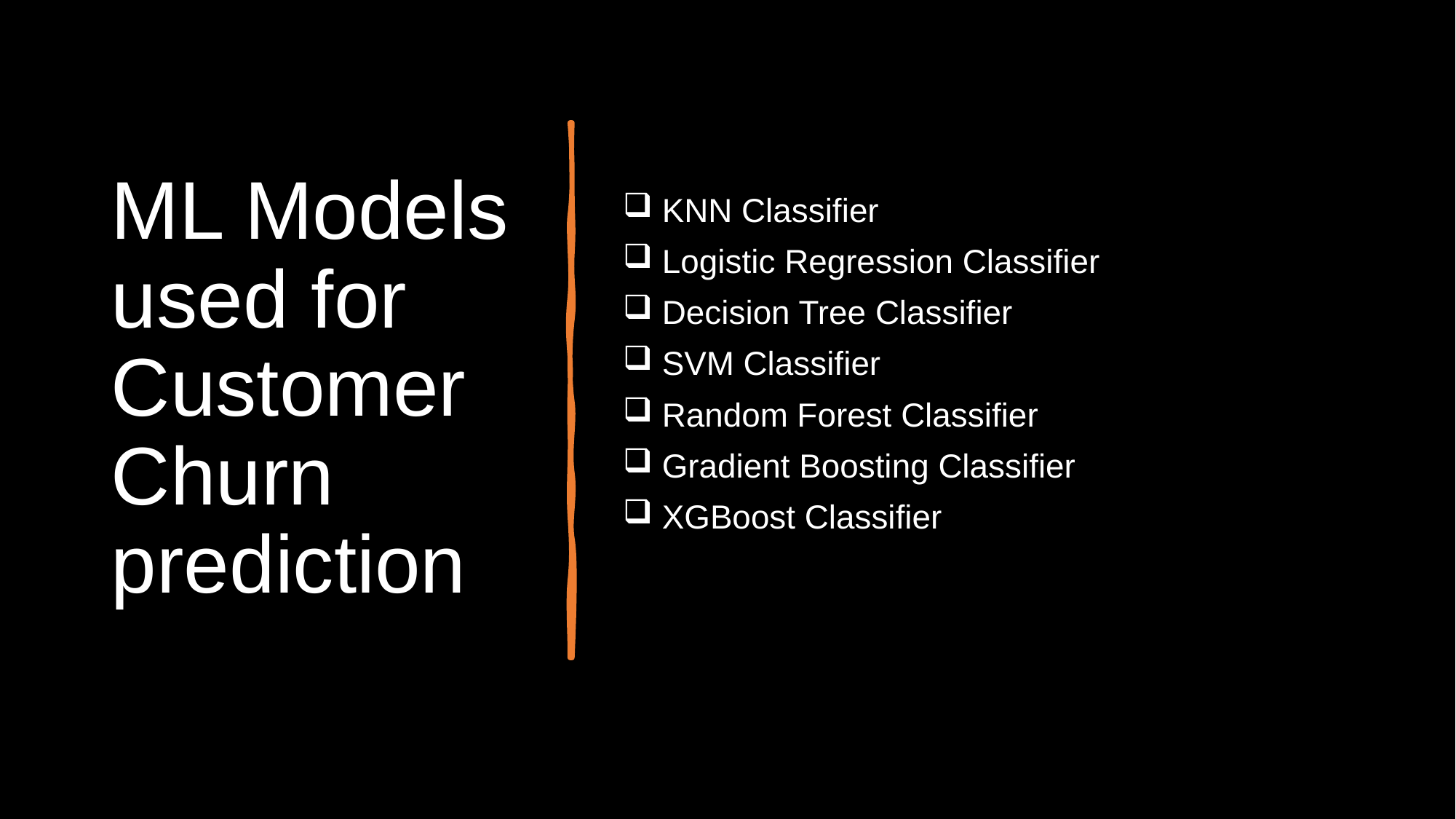

# ML Models used for Customer Churn prediction
 KNN Classifier
 Logistic Regression Classifier
 Decision Tree Classifier
 SVM Classifier
 Random Forest Classifier
 Gradient Boosting Classifier
 XGBoost Classifier